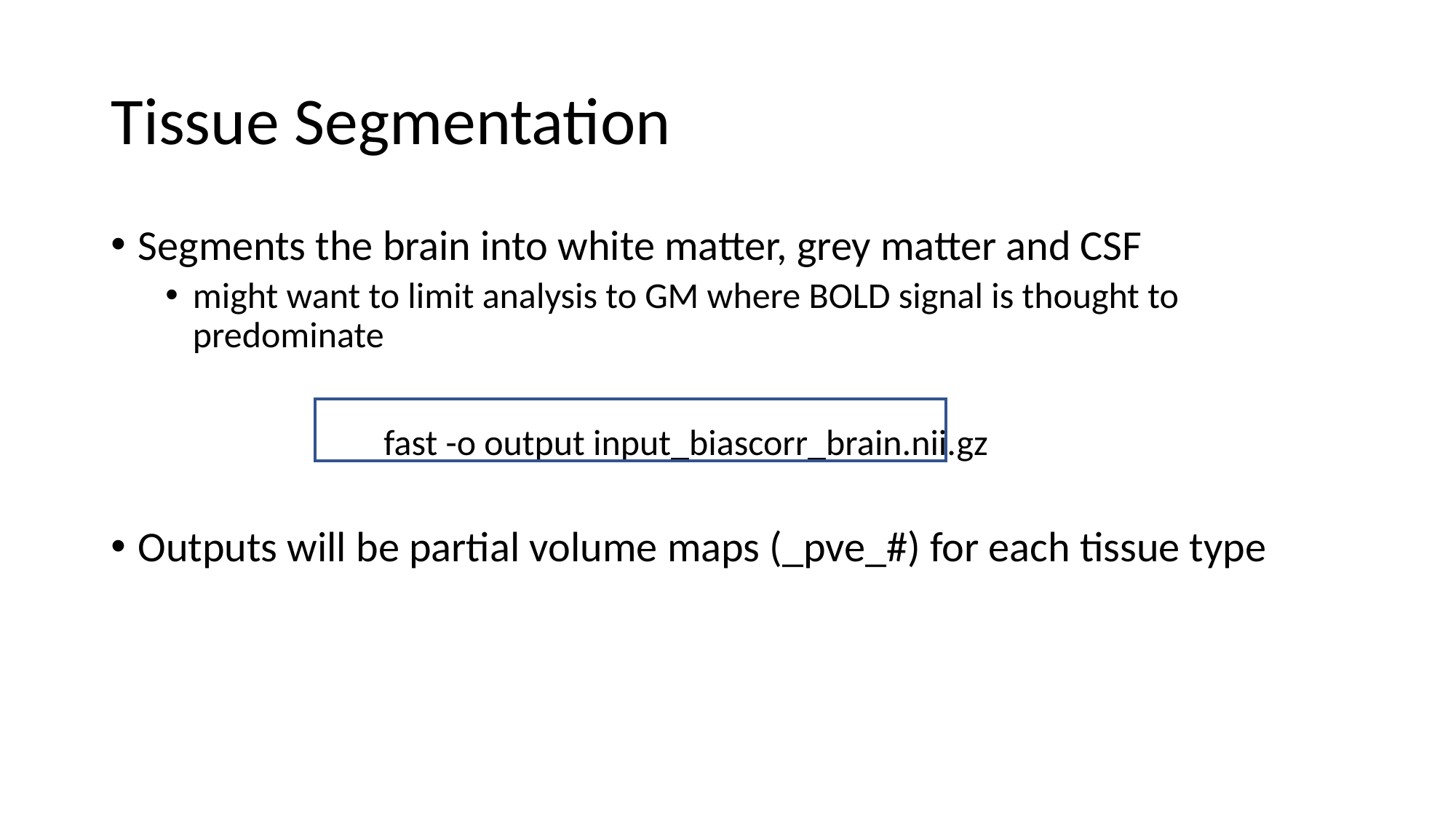

# Tissue Segmentation
Segments the brain into white matter, grey matter and CSF
might want to limit analysis to GM where BOLD signal is thought to predominate

		fast -o output input_biascorr_brain.nii.gz

Outputs will be partial volume maps (_pve_#) for each tissue type